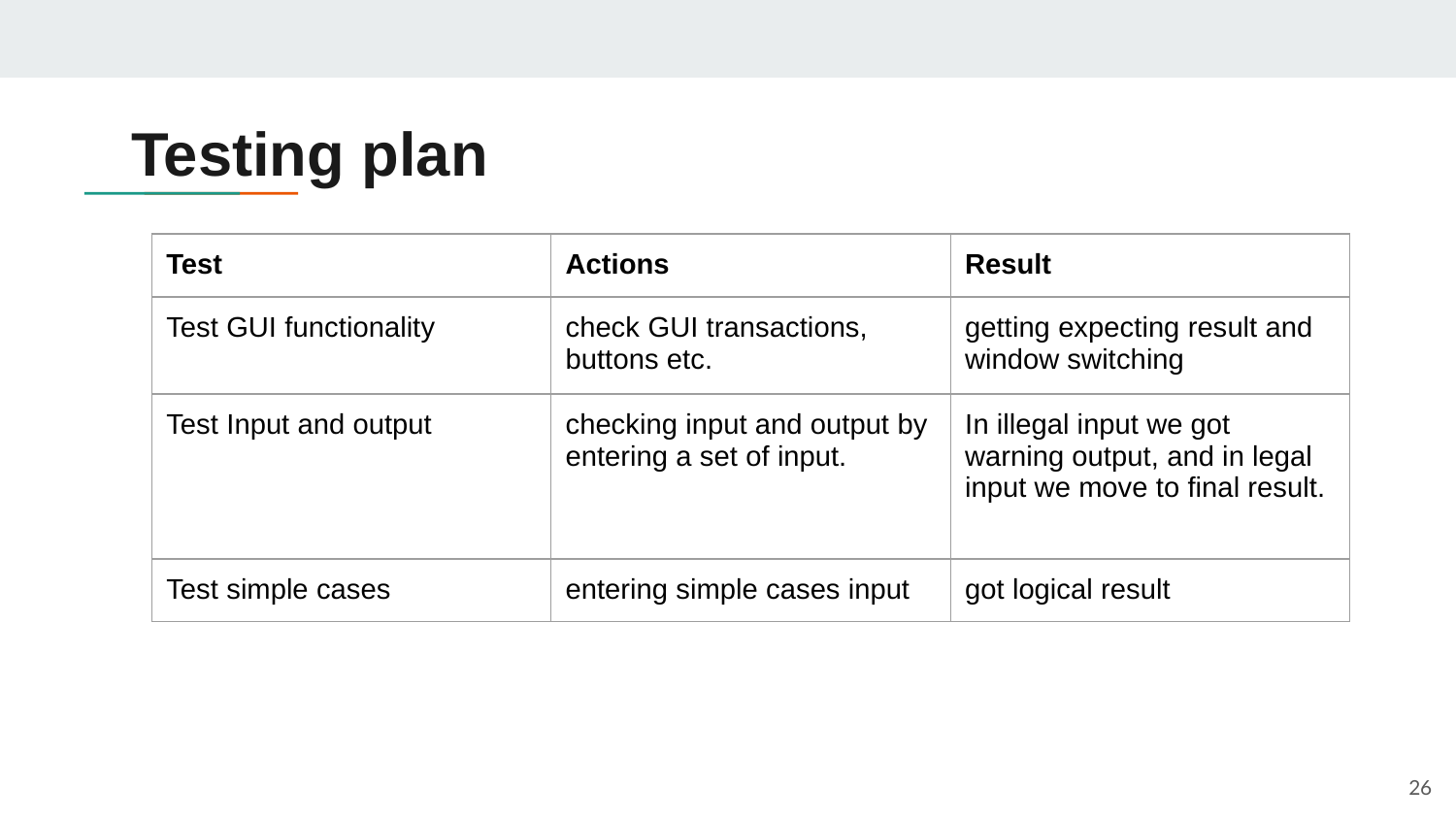

# Testing plan
| Test | Actions | Result |
| --- | --- | --- |
| Test GUI functionality | check GUI transactions, buttons etc. | getting expecting result and window switching |
| Test Input and output | checking input and output by entering a set of input. | In illegal input we got warning output, and in legal input we move to final result. |
| Test simple cases | entering simple cases input | got logical result |
26